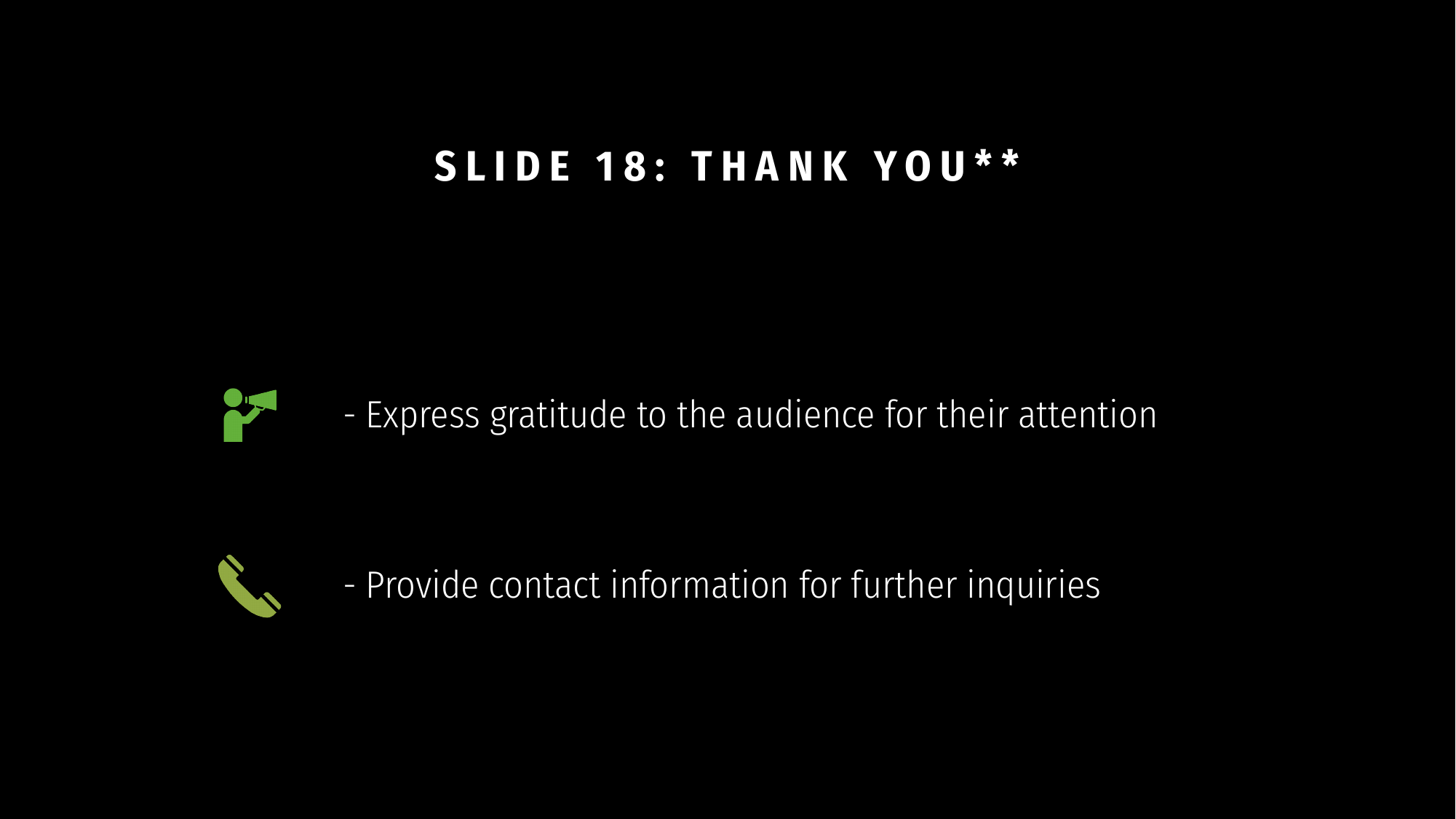

# Slide 18: Thank You**
- Express gratitude to the audience for their attention
- Provide contact information for further inquiries